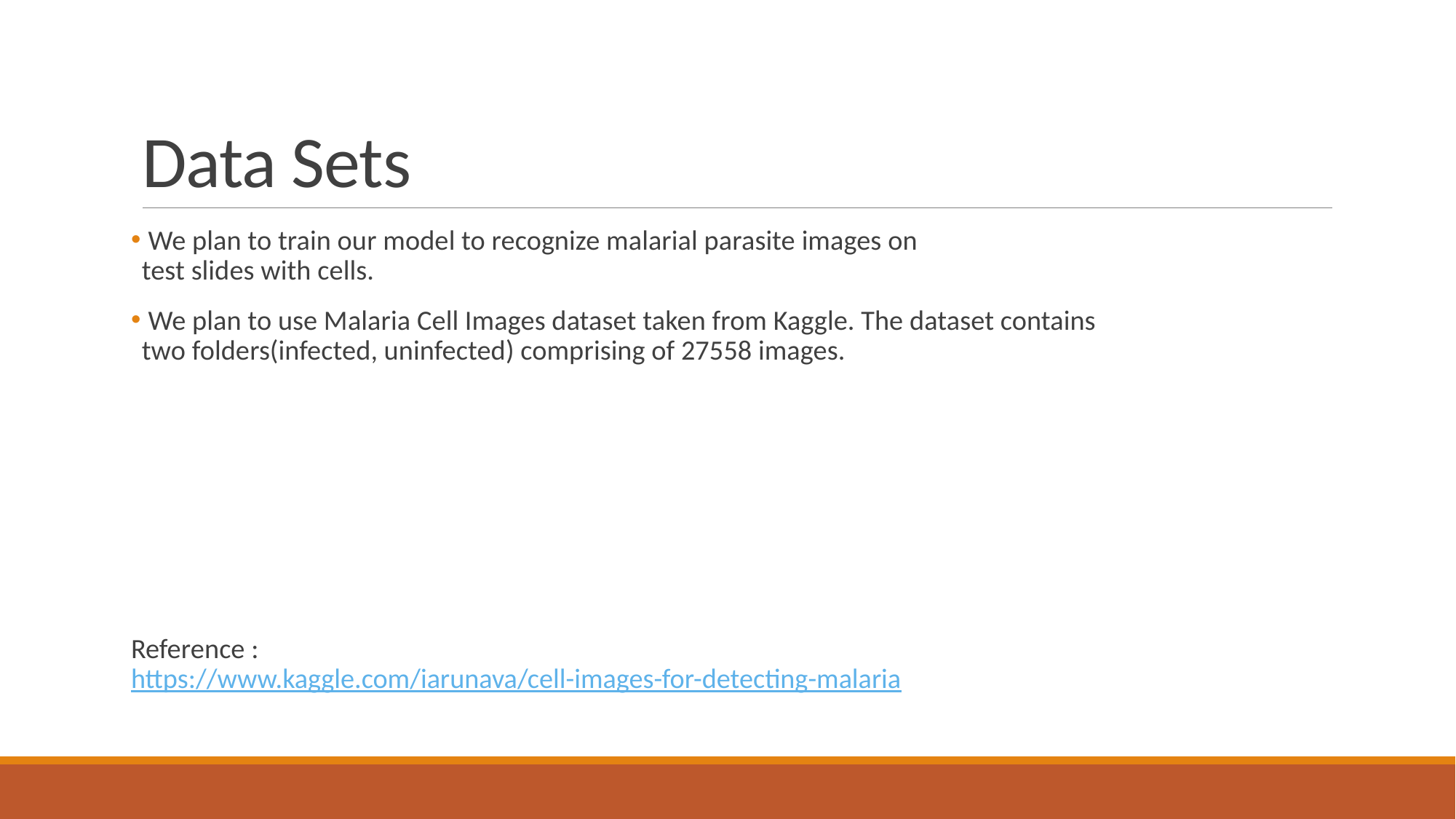

# Data Sets
 We plan to train our model to recognize malarial parasite images on
test slides with cells.
 We plan to use Malaria Cell Images dataset taken from Kaggle. The dataset contains
two folders(infected, uninfected) comprising of 27558 images.

Reference :
https://www.kaggle.com/iarunava/cell-images-for-detecting-malaria